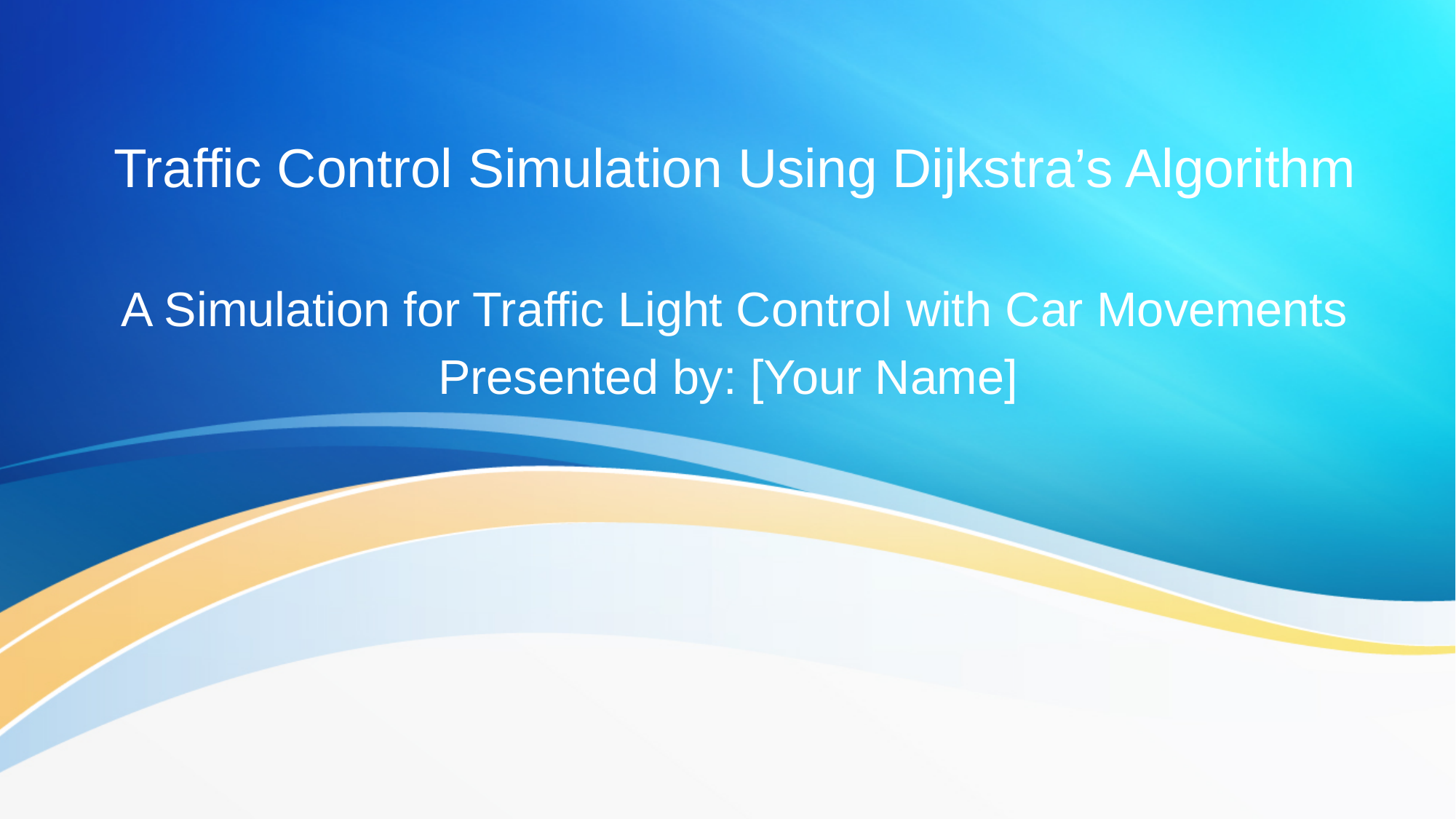

# Traffic Control Simulation Using Dijkstra’s Algorithm
 A Simulation for Traffic Light Control with Car Movements
Presented by: [Your Name]